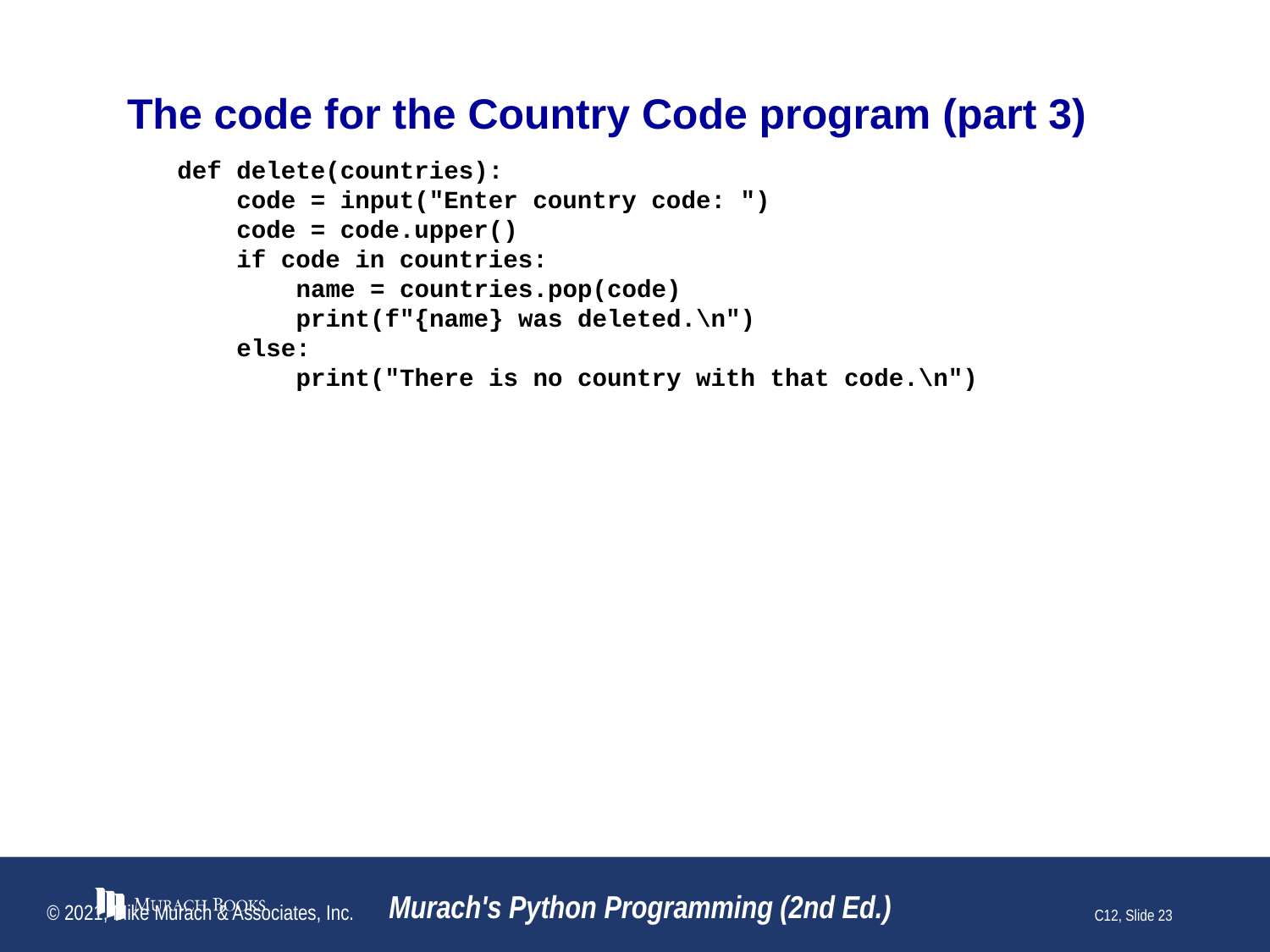

# The code for the Country Code program (part 3)
def delete(countries):
    code = input("Enter country code: ")
    code = code.upper()
    if code in countries:
        name = countries.pop(code)
        print(f"{name} was deleted.\n")
    else:
        print("There is no country with that code.\n")

© 2021, Mike Murach & Associates, Inc.
Murach's Python Programming (2nd Ed.)

C12, Slide 23